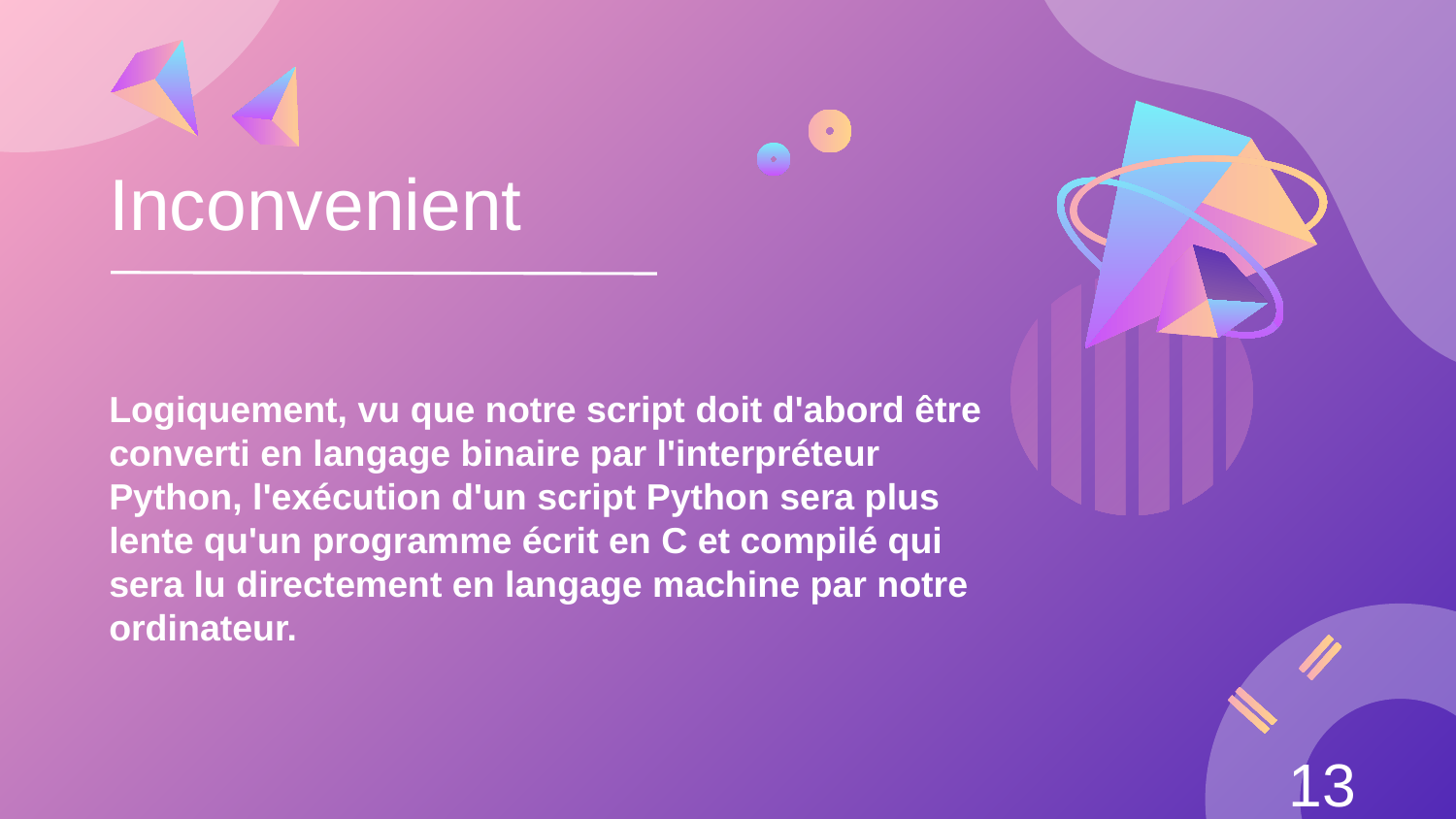

# Inconvenient

Logiquement, vu que notre script doit d'abord être converti en langage binaire par l'interpréteur Python, l'exécution d'un script Python sera plus lente qu'un programme écrit en C et compilé qui sera lu directement en langage machine par notre ordinateur.

13